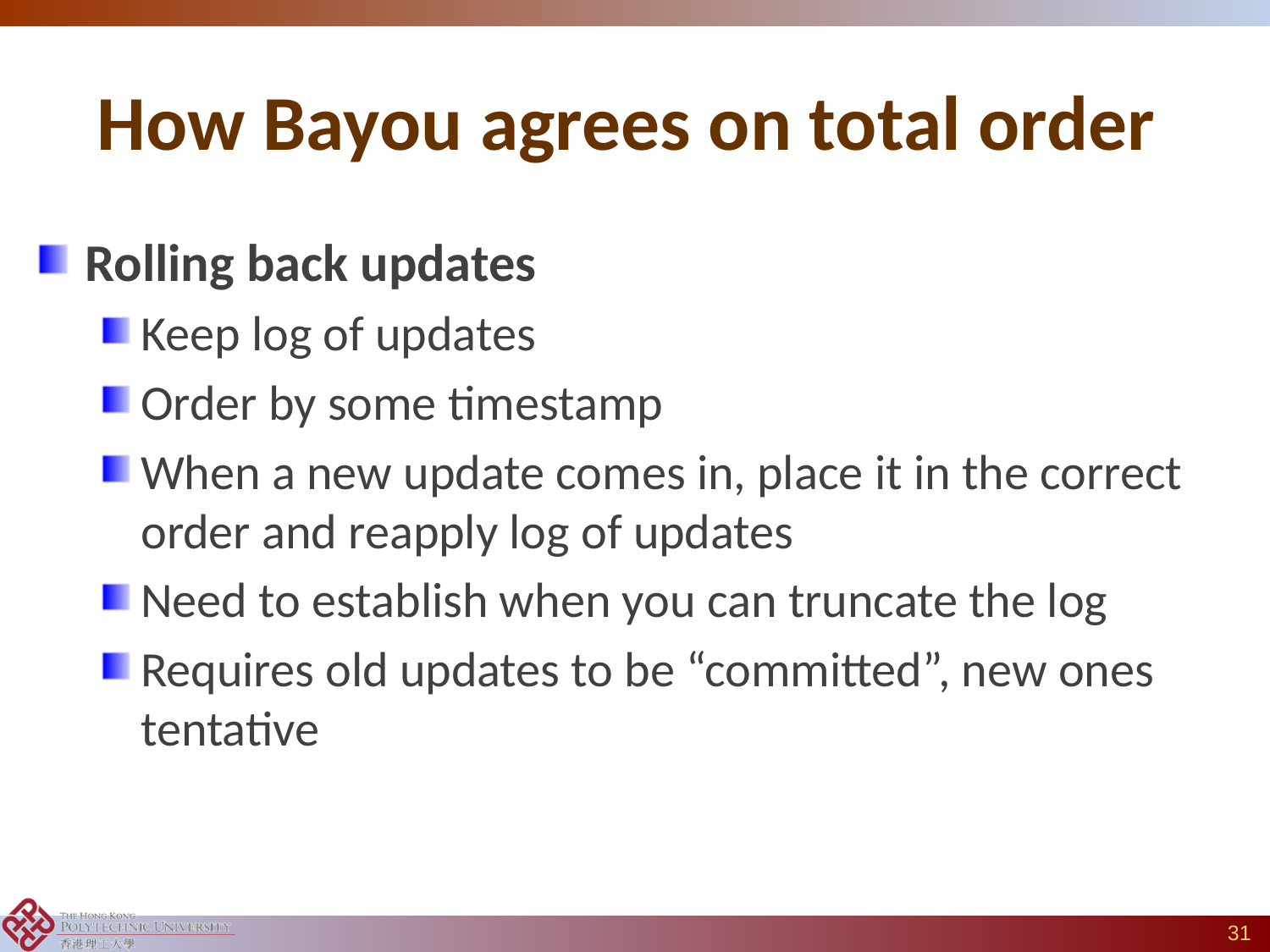

# How Bayou agrees on total order
Rolling back updates
Keep log of updates
Order by some timestamp
When a new update comes in, place it in the correct order and reapply log of updates
Need to establish when you can truncate the log
Requires old updates to be “committed”, new ones tentative